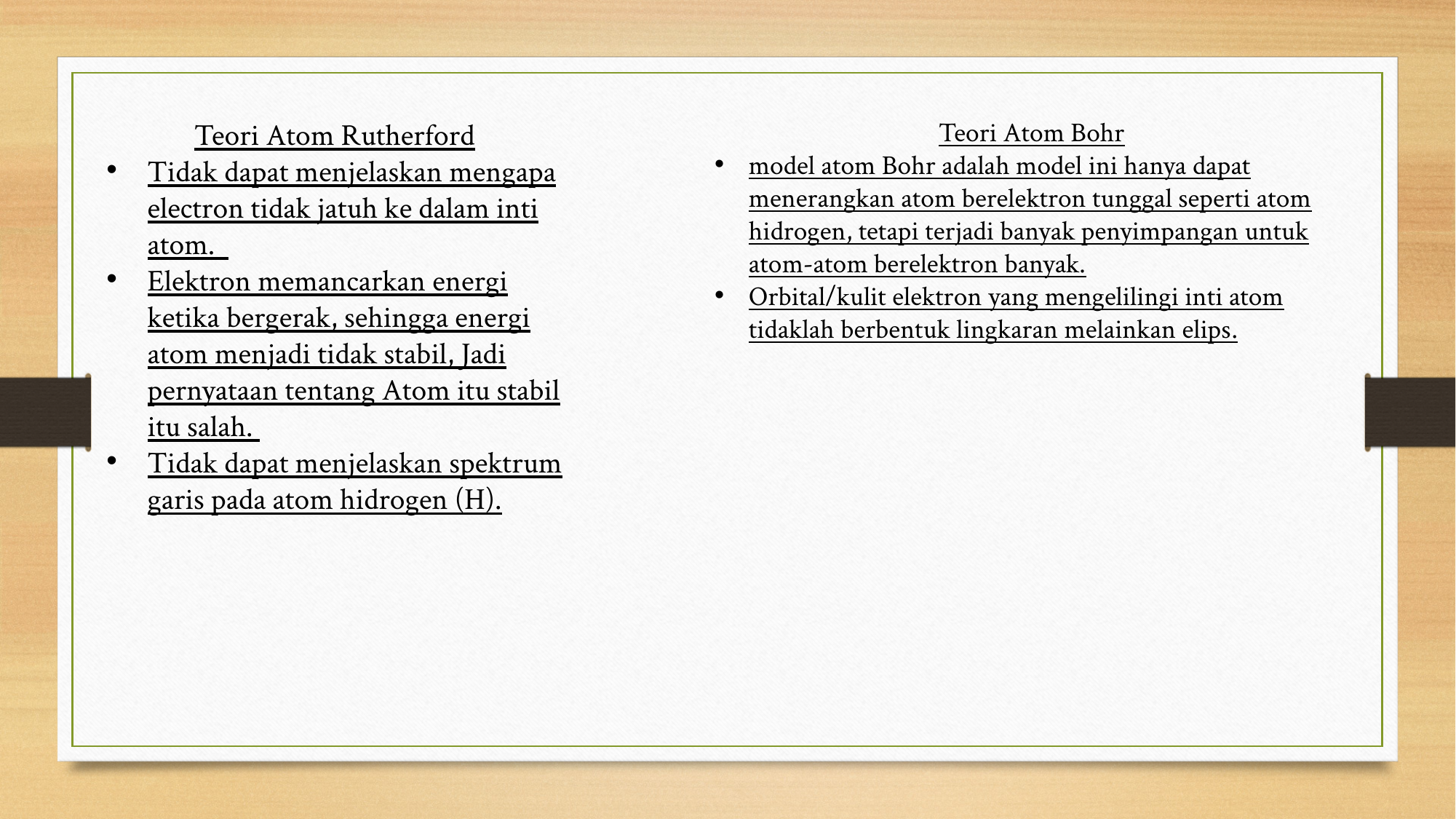

Teori Atom Rutherford
Tidak dapat menjelaskan mengapa electron tidak jatuh ke dalam inti atom.
Elektron memancarkan energi ketika bergerak, sehingga energi atom menjadi tidak stabil, Jadi pernyataan tentang Atom itu stabil itu salah.
Tidak dapat menjelaskan spektrum garis pada atom hidrogen (H).
Teori Atom Bohr
model atom Bohr adalah model ini hanya dapat menerangkan atom berelektron tunggal seperti atom hidrogen, tetapi terjadi banyak penyimpangan untuk atom-atom berelektron banyak.
Orbital/kulit elektron yang mengelilingi inti atom tidaklah berbentuk lingkaran melainkan elips.